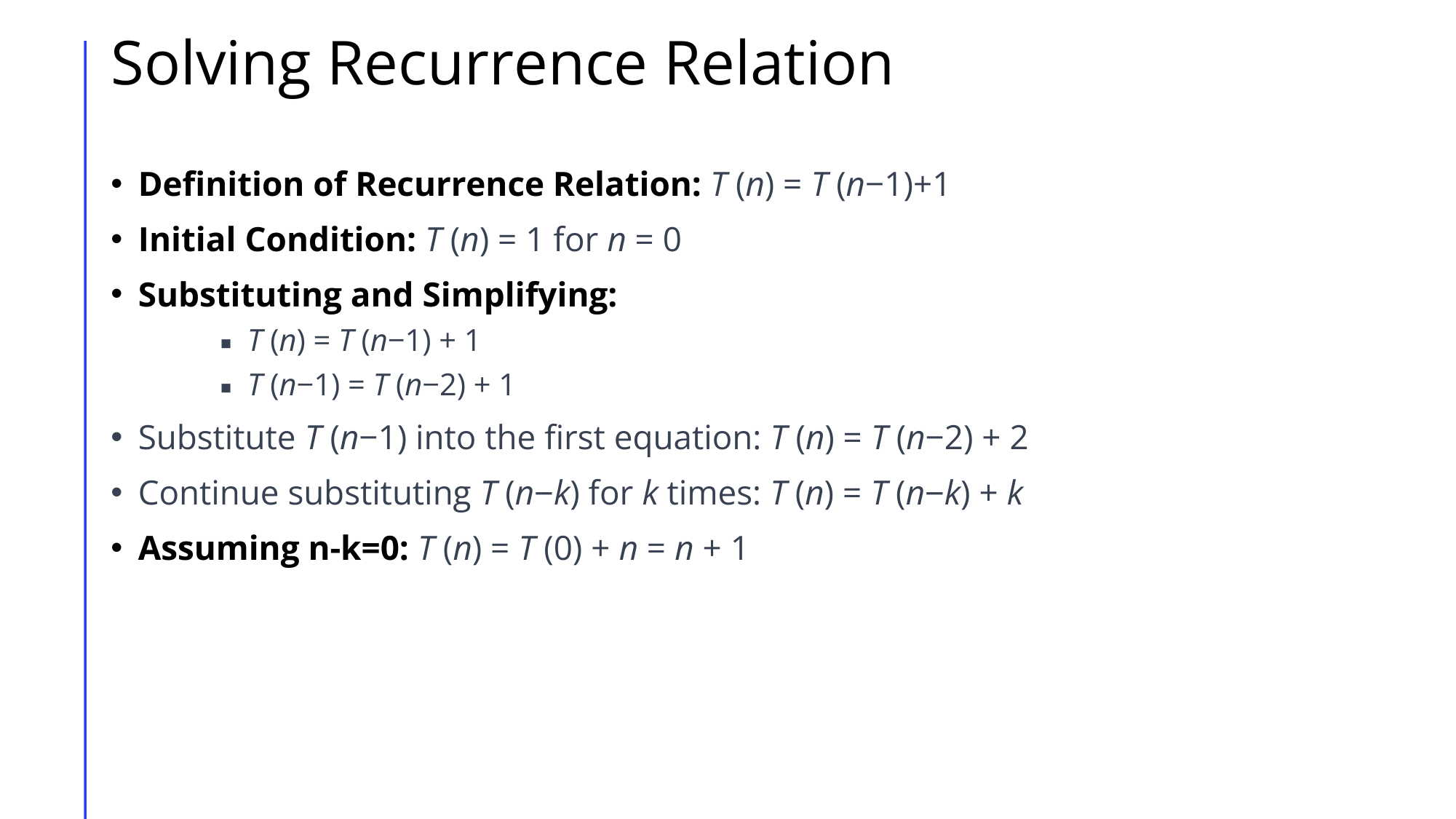

# Solving Recurrence Relation
Definition of Recurrence Relation: T (n) = T (n−1)+1
Initial Condition: T (n) = 1 for n = 0
Substituting and Simplifying:
T (n) = T (n−1) + 1
T (n−1) = T (n−2) + 1
Substitute T (n−1) into the first equation: T (n) = T (n−2) + 2
Continue substituting T (n−k) for k times: T (n) = T (n−k) + k
Assuming n-k=0: T (n) = T (0) + n = n + 1